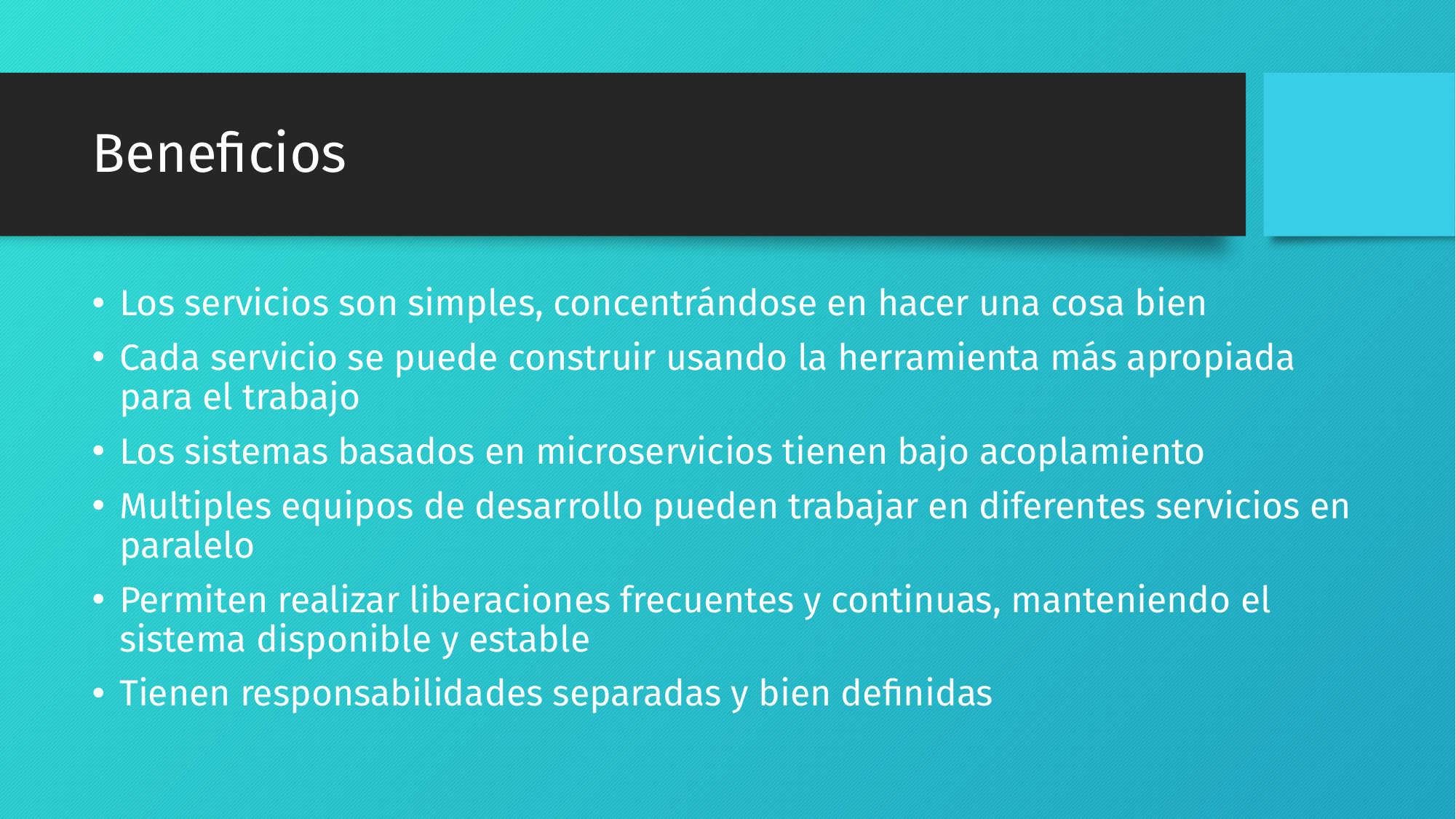

# Beneficios
Los servicios son simples, concentrándose en hacer una cosa bien
Cada servicio se puede construir usando la herramienta más apropiada para el trabajo
Los sistemas basados en microservicios tienen bajo acoplamiento
Multiples equipos de desarrollo pueden trabajar en diferentes servicios en paralelo
Permiten realizar liberaciones frecuentes y continuas, manteniendo el sistema disponible y estable
Tienen responsabilidades separadas y bien definidas